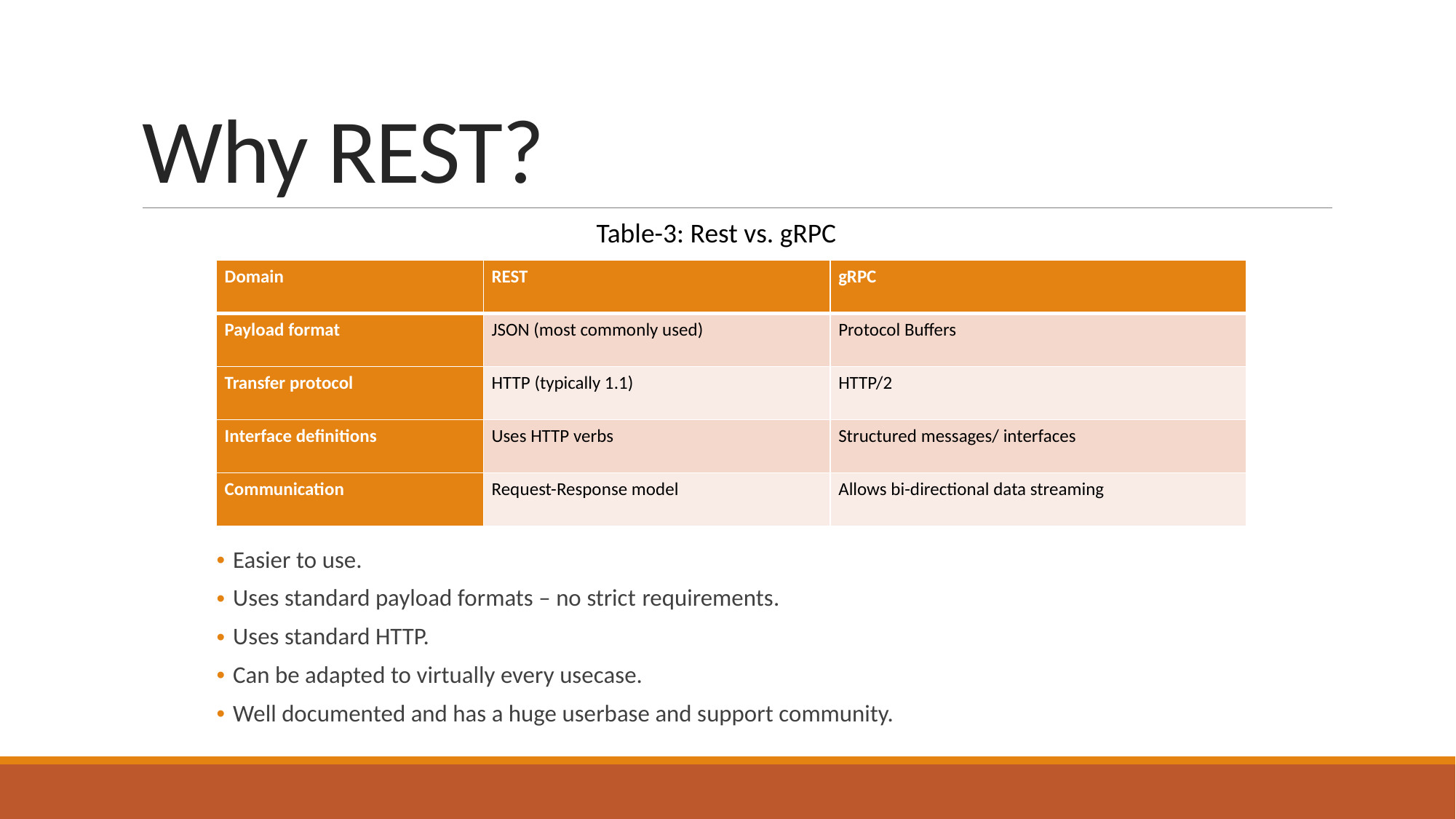

# Why REST?
Table-3: Rest vs. gRPC
| Domain | REST | gRPC |
| --- | --- | --- |
| Payload format | JSON (most commonly used) | Protocol Buffers |
| Transfer protocol | HTTP (typically 1.1) | HTTP/2 |
| Interface definitions | Uses HTTP verbs | Structured messages/ interfaces |
| Communication | Request-Response model | Allows bi-directional data streaming |
 Easier to use.
 Uses standard payload formats – no strict requirements.
 Uses standard HTTP.
 Can be adapted to virtually every usecase.
 Well documented and has a huge userbase and support community.